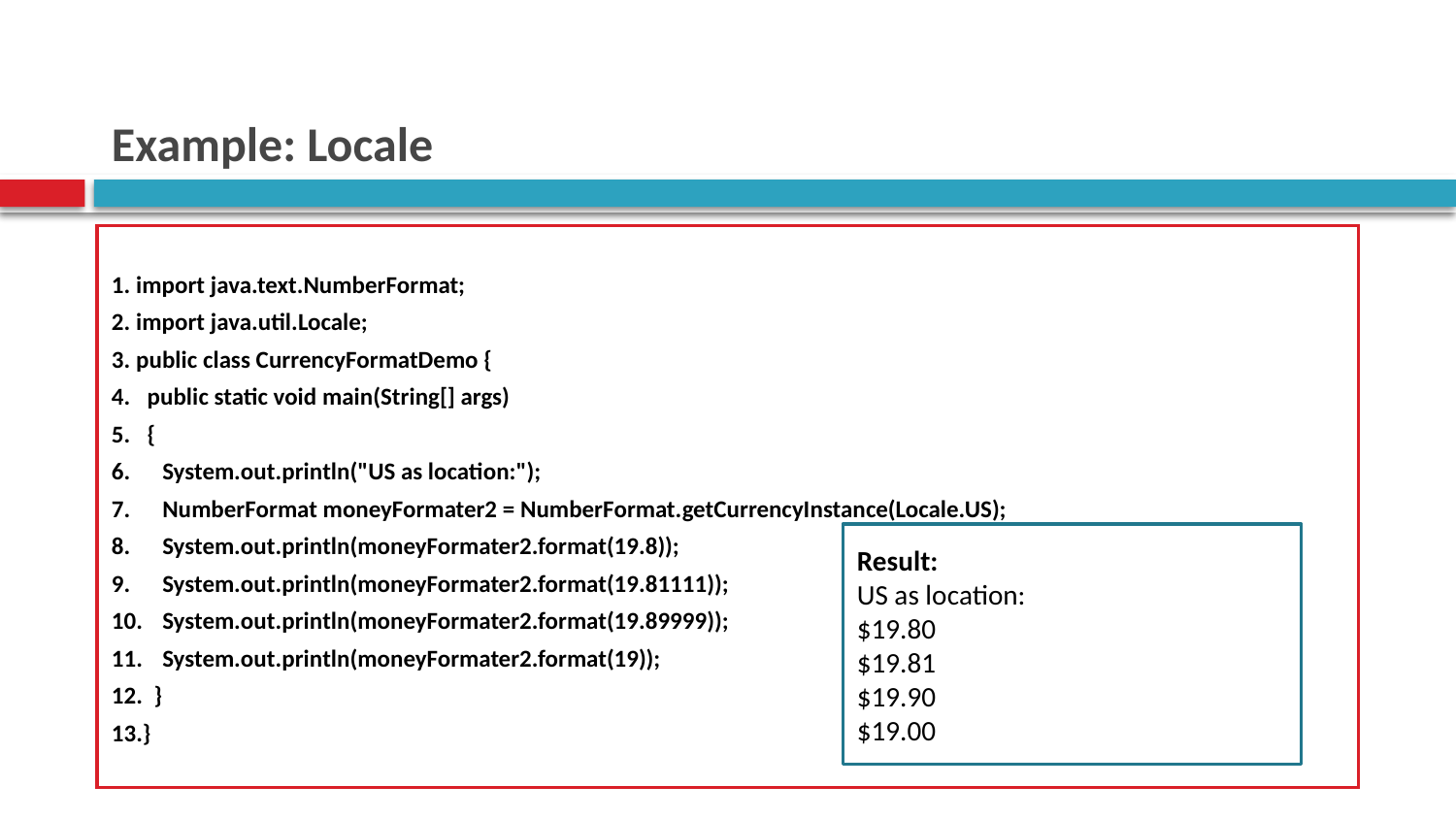

# Example: Locale

1. import java.text.NumberFormat;
2. import java.util.Locale;
3. public class CurrencyFormatDemo {
4.   public static void main(String[] args)
5.   {
6.    	System.out.println("US as location:");
7.    	NumberFormat moneyFormater2 = NumberFormat.getCurrencyInstance(Locale.US);
8.	System.out.println(moneyFormater2.format(19.8));
9.    	System.out.println(moneyFormater2.format(19.81111));
10.	System.out.println(moneyFormater2.format(19.89999));
11.  	System.out.println(moneyFormater2.format(19));
12.  }
13.}

Result:
US as location:
$19.80
$19.81
$19.90
$19.00